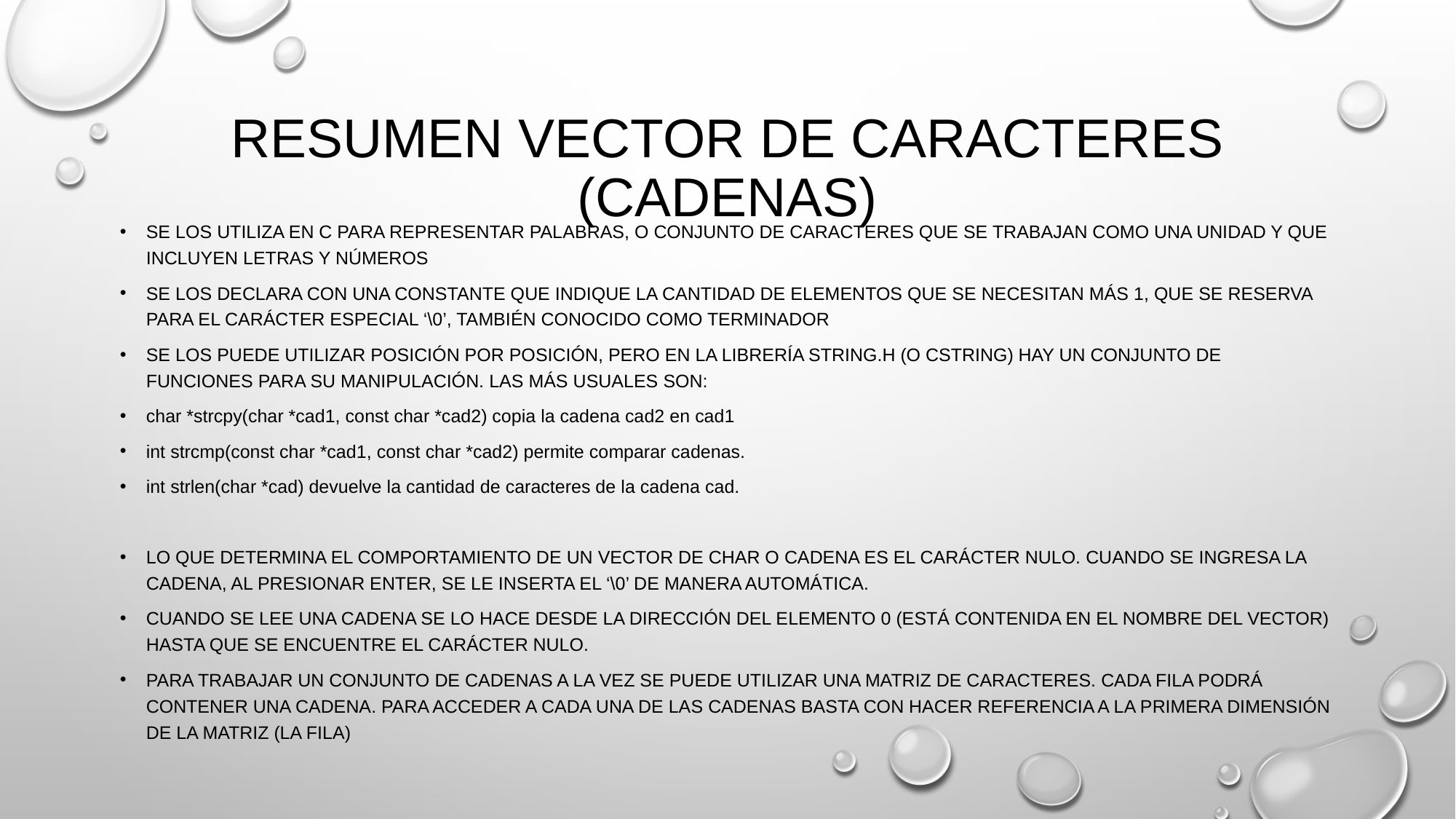

# RESUMEN VECTOR de caracteres (cadenas)
Se los utiliza en c para representar palabras, o conjunto de caracteres que se trabajan como una unidad y que incluyen letras y números
Se los declara con una constante que indique la cantidad de elementos que se necesitan más 1, que se reserva para el carácter especial ‘\0’, también conocido como terminador
Se los puede utilizar posición por posición, pero en la librería string.h (o cstring) hay un conjunto de funciones para su manipulación. Las más usuales son:
char *strcpy(char *cad1, const char *cad2) copia la cadena cad2 en cad1
int strcmp(const char *cad1, const char *cad2) permite comparar cadenas.
int strlen(char *cad) devuelve la cantidad de caracteres de la cadena cad.

Lo que determina el comportamiento de un vector de char o cadena es el carácter nulo. Cuando se ingresa la cadena, al presionar enter, se le inserta el ‘\0’ de manera automática.
Cuando se lee una cadena se lo hace desde la dirección del elemento 0 (está contenida en el nombre del vector) hasta que se encuentre el carácter nulo.
Para trabajar un conjunto de cadenas a la vez se puede utilizar una matriz de caracteres. Cada fila podrá contener una cadena. Para acceder a cada una de las cadenas basta con hacer referencia a la primera dimensión de la matriz (la fila)